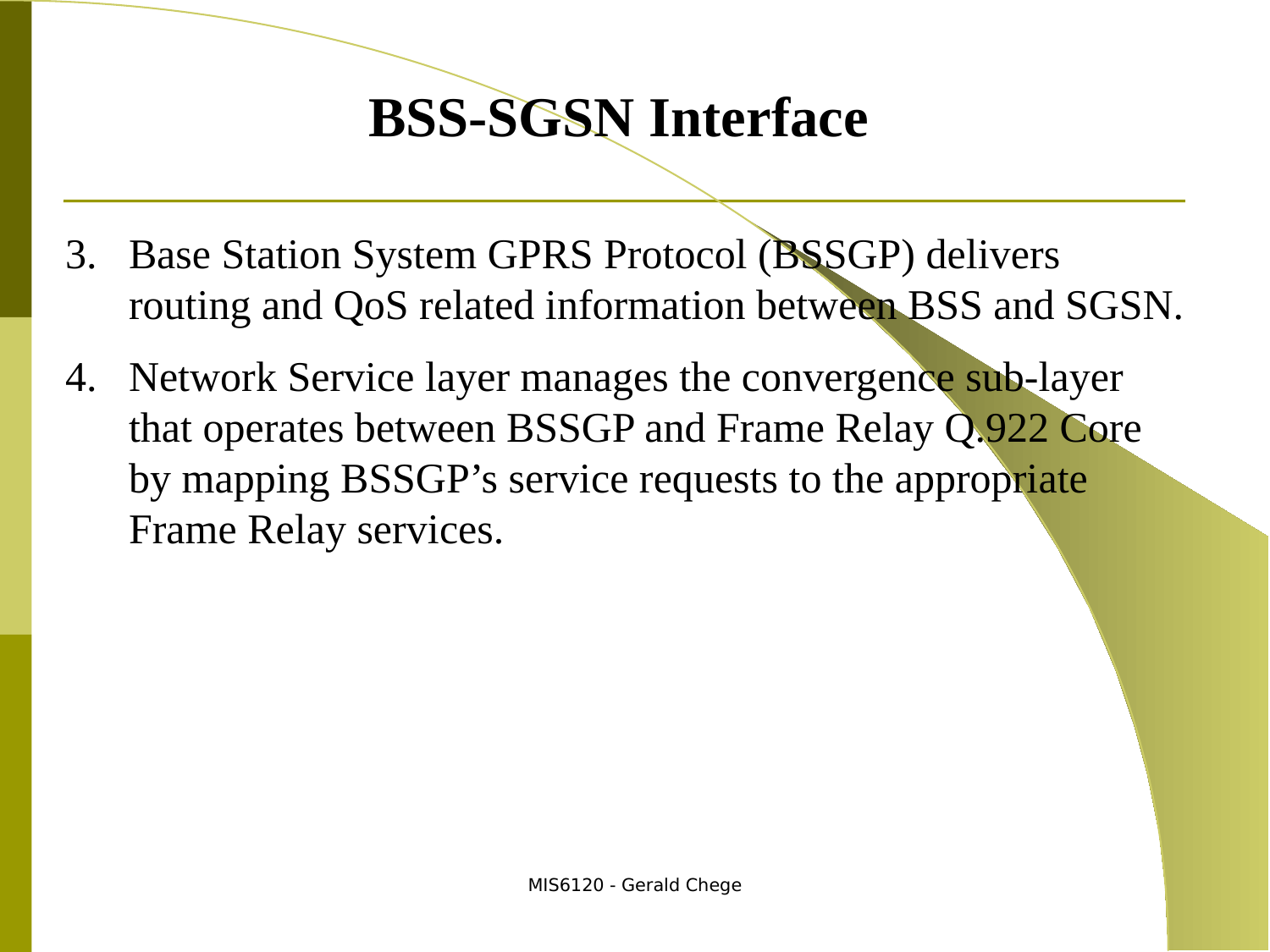

BSS-SGSN Interface

Base Station System GPRS Protocol (BSSGP) delivers routing and QoS related information between BSS and SGSN.
Network Service layer manages the convergence sub-layer that operates between BSSGP and Frame Relay Q.922 Core by mapping BSSGP’s service requests to the appropriate Frame Relay services.

MIS6120 - Gerald Chege